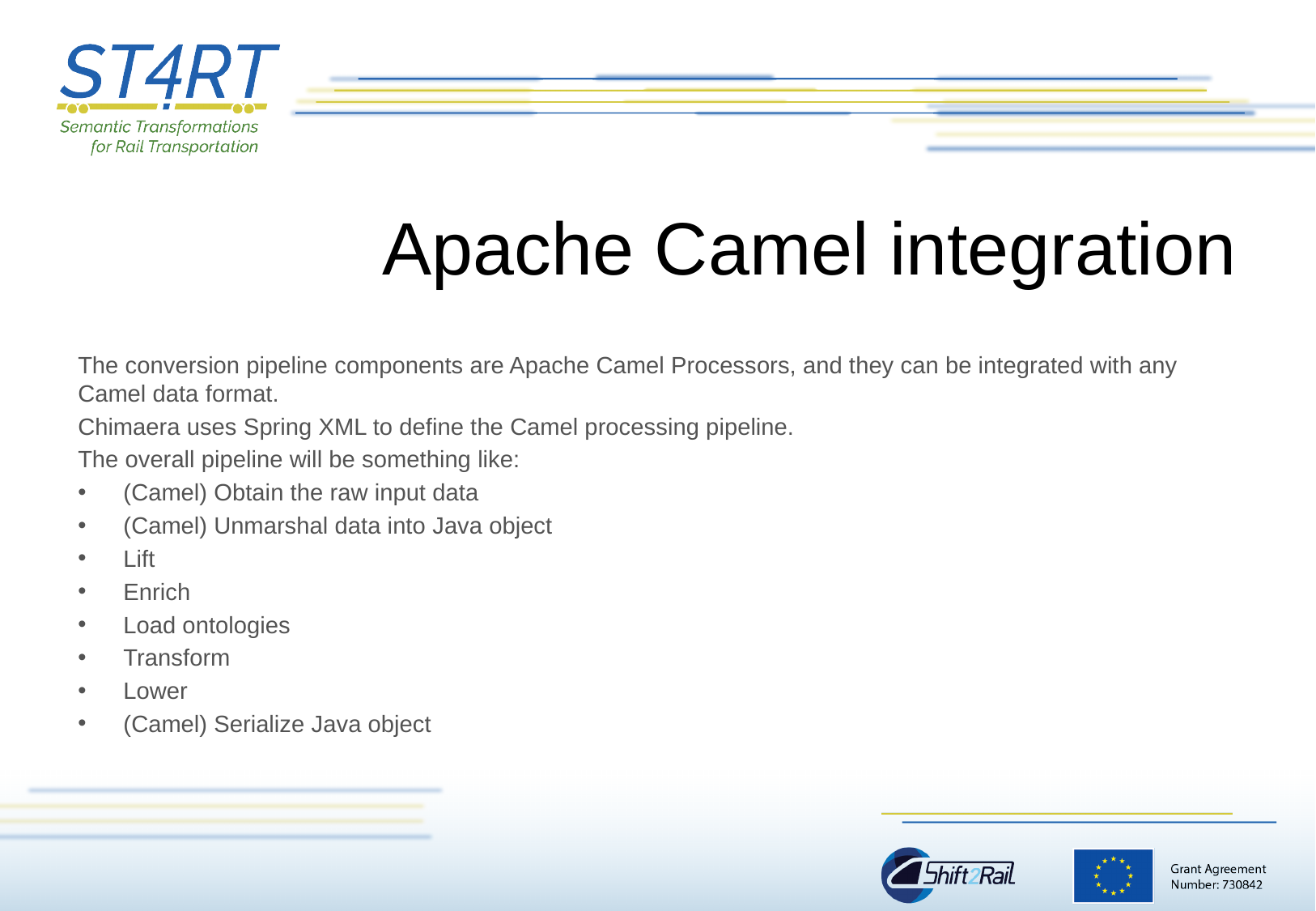

# Apache Camel integration
The conversion pipeline components are Apache Camel Processors, and they can be integrated with any Camel data format.
Chimaera uses Spring XML to define the Camel processing pipeline.
The overall pipeline will be something like:
(Camel) Obtain the raw input data
(Camel) Unmarshal data into Java object
Lift
Enrich
Load ontologies
Transform
Lower
(Camel) Serialize Java object